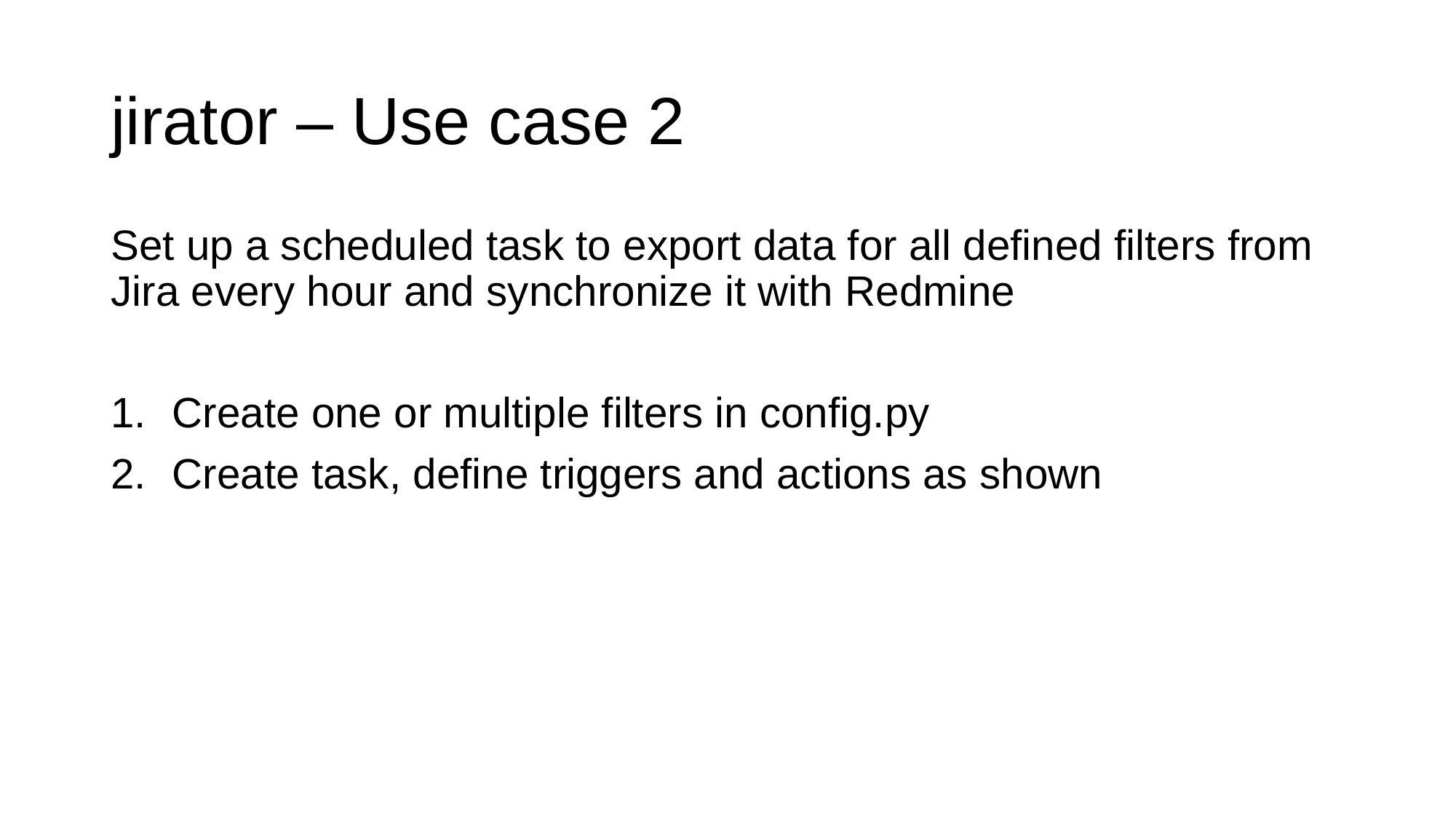

# jirator – Use case 2
Set up a scheduled task to export data for all defined filters from Jira every hour and synchronize it with Redmine

Create one or multiple filters in config.py
Create task, define triggers and actions as shown